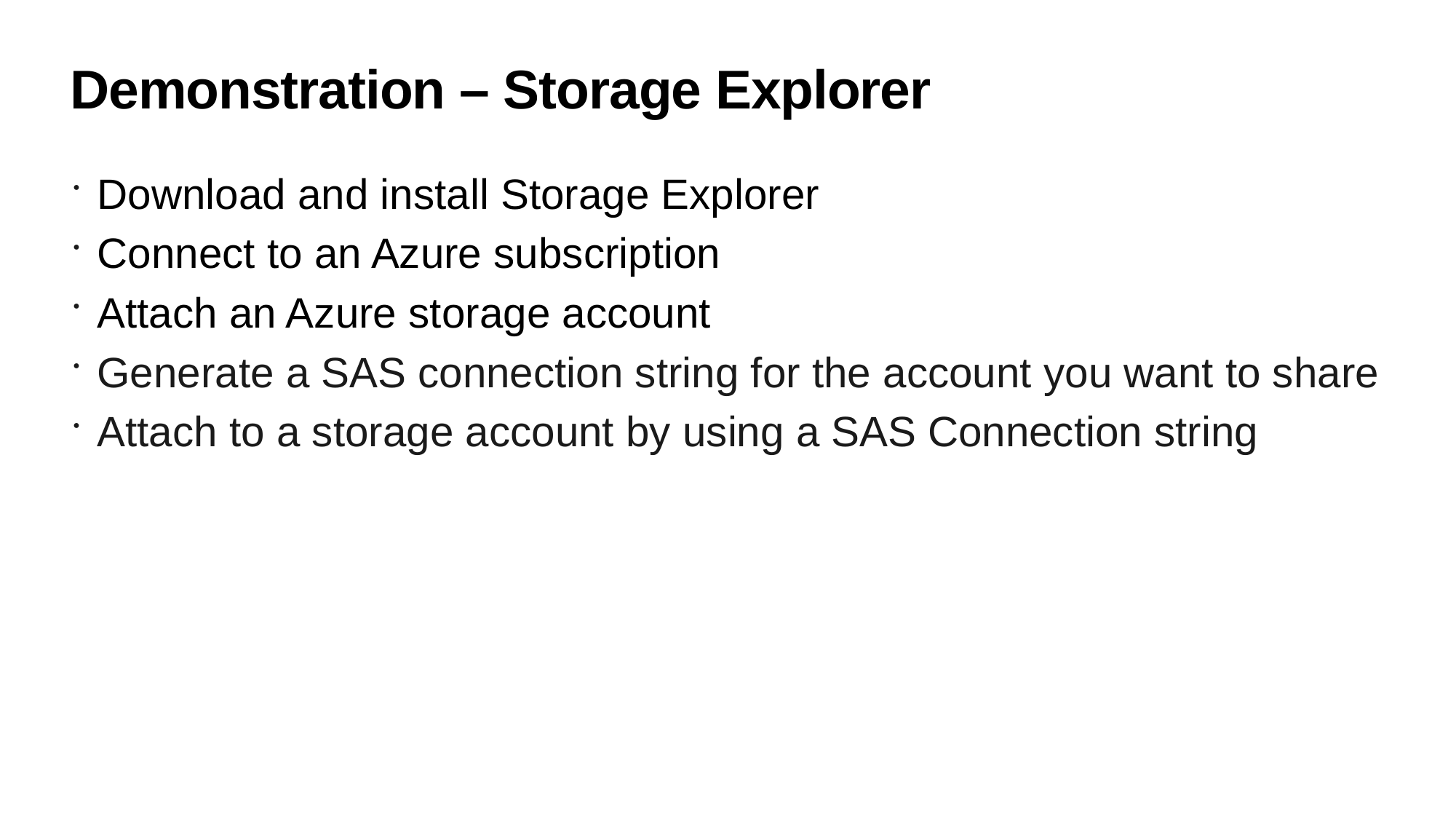

# Demonstration – Storage Explorer
Download and install Storage Explorer
Connect to an Azure subscription
Attach an Azure storage account
Generate a SAS connection string for the account you want to share
Attach to a storage account by using a SAS Connection string